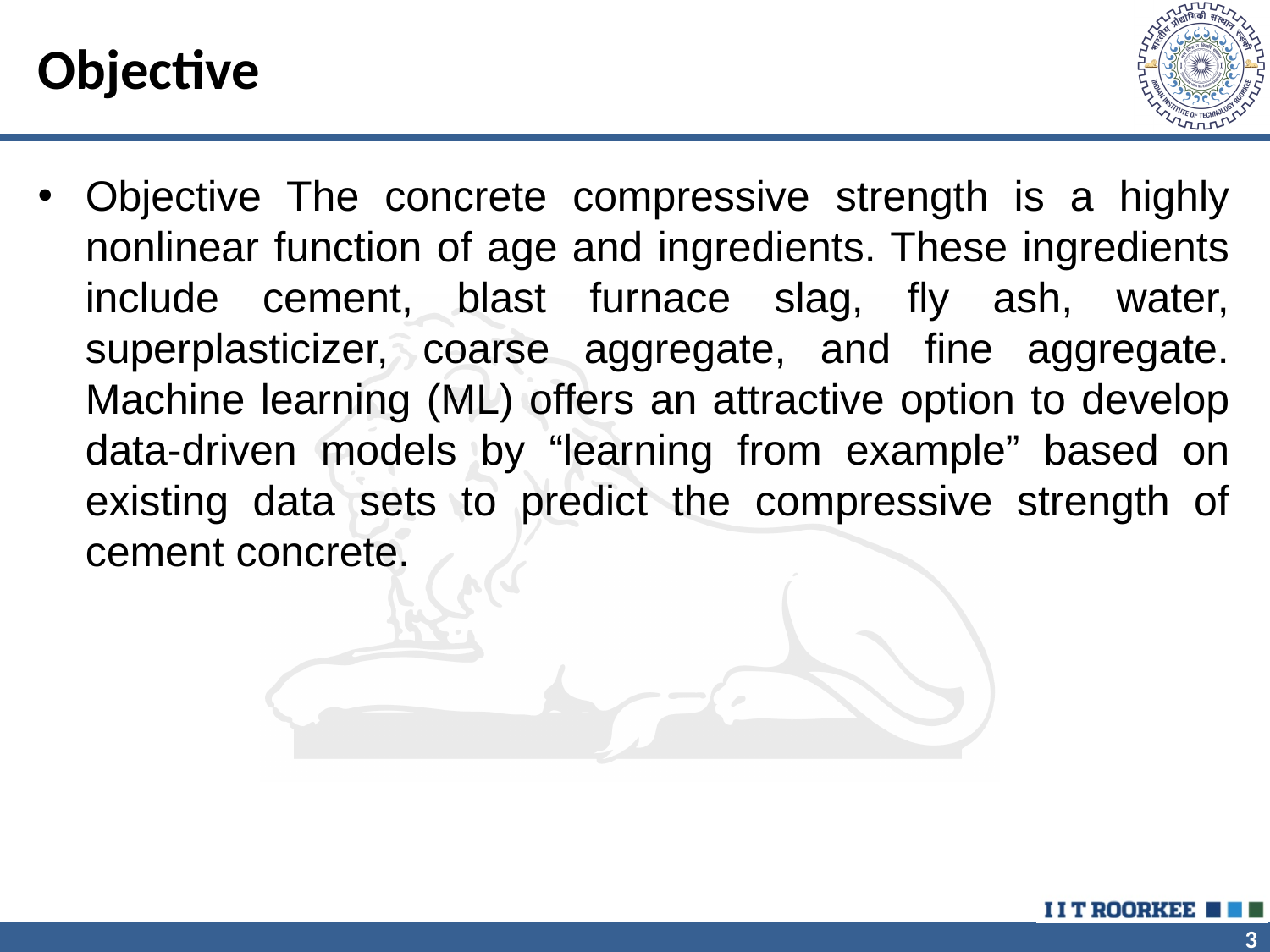

# Objective
Objective The concrete compressive strength is a highly nonlinear function of age and ingredients. These ingredients include cement, blast furnace slag, fly ash, water, superplasticizer, coarse aggregate, and fine aggregate. Machine learning (ML) offers an attractive option to develop data-driven models by “learning from example” based on existing data sets to predict the compressive strength of cement concrete.